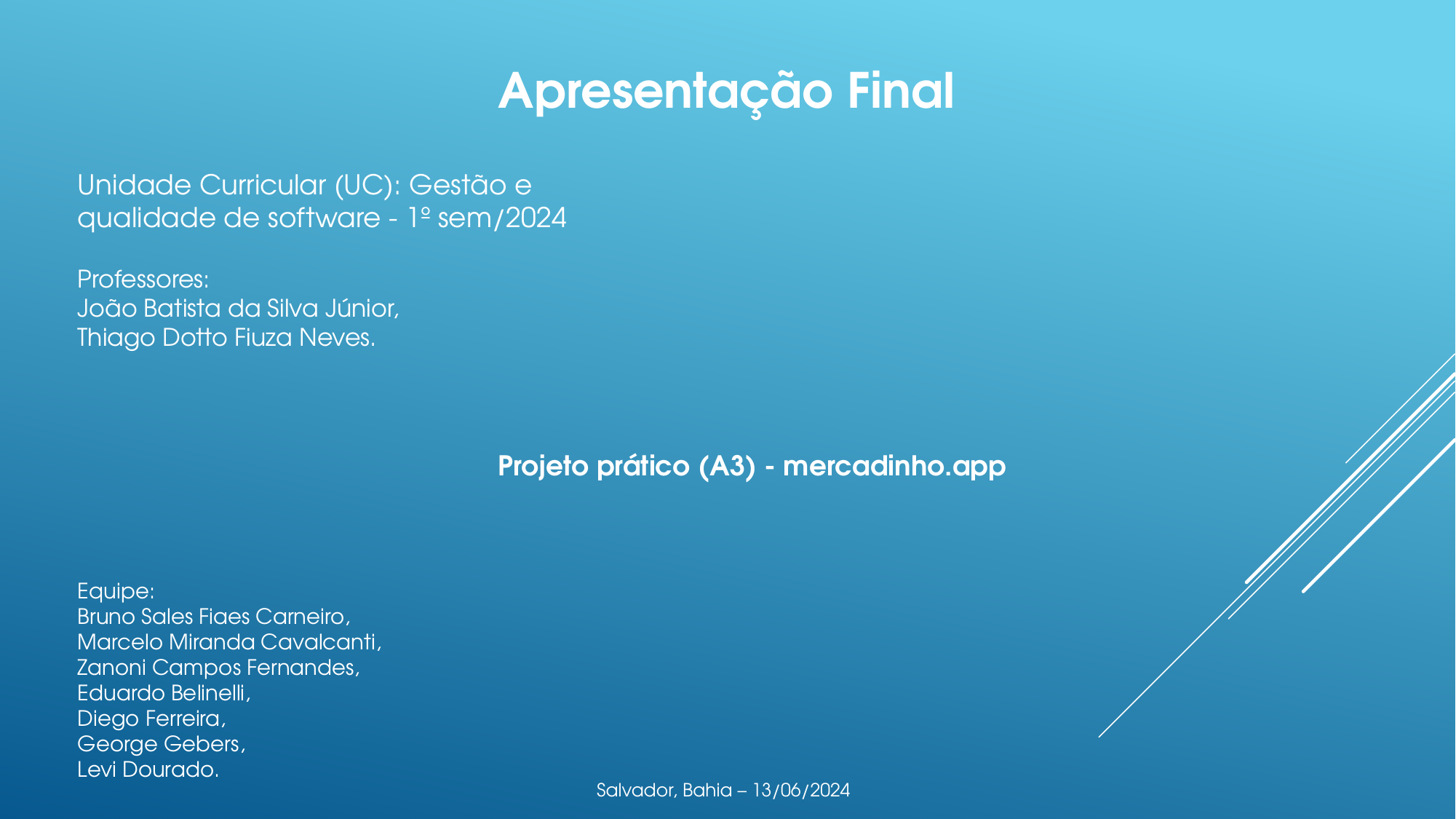

Apresentação Final
Unidade Curricular (UC): Gestão e qualidade de software - 1º sem/2024
Professores:
João Batista da Silva Júnior,
Thiago Dotto Fiuza Neves.
Projeto prático (A3) - mercadinho.app
Equipe:
Bruno Sales Fiaes Carneiro,
Marcelo Miranda Cavalcanti,
Zanoni Campos Fernandes,
Eduardo Belinelli,
Diego Ferreira,
George Gebers,
Levi Dourado.
Salvador, Bahia – 13/06/2024